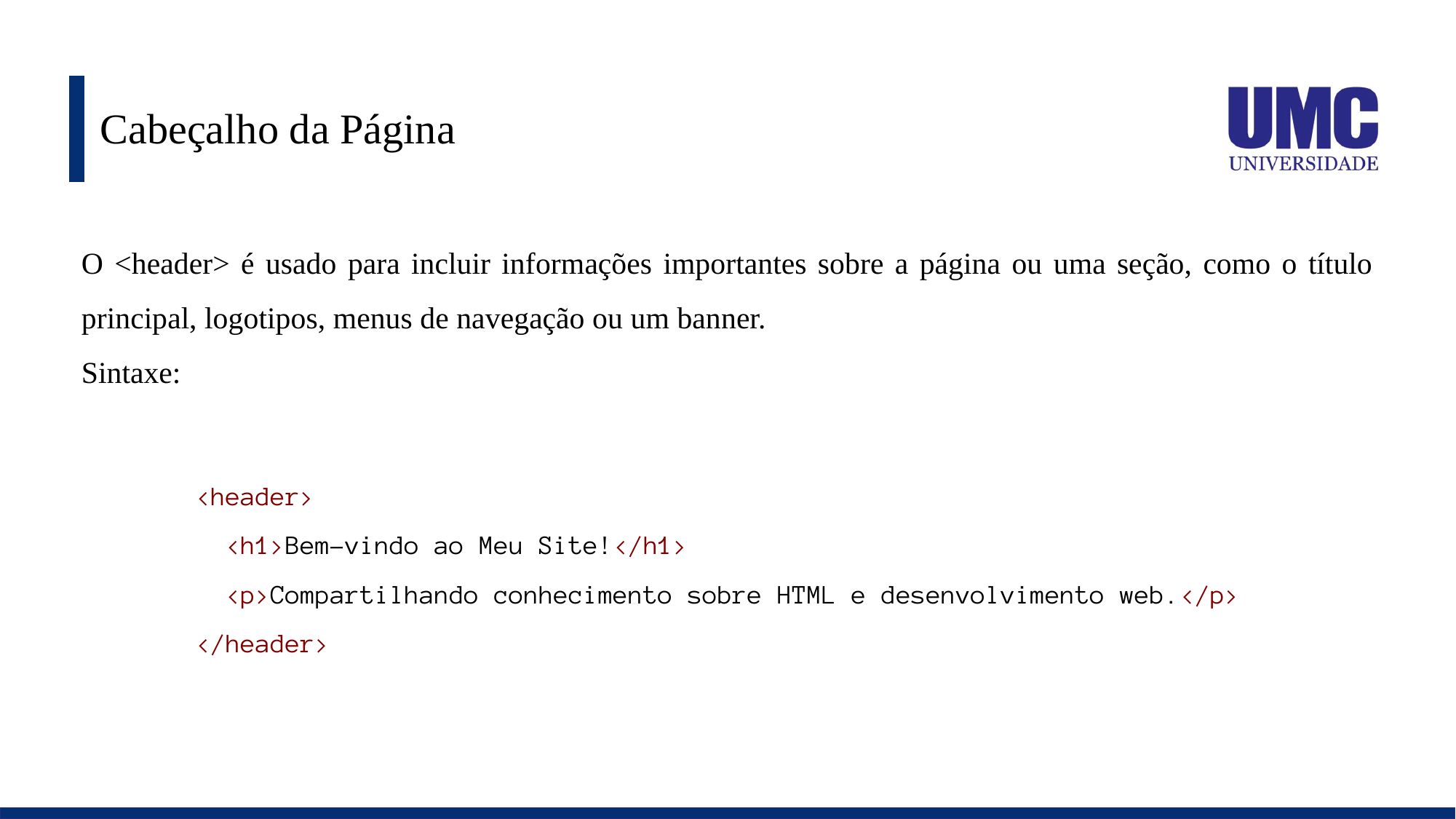

# Cabeçalho da Página
O <header> é usado para incluir informações importantes sobre a página ou uma seção, como o título principal, logotipos, menus de navegação ou um banner.
Sintaxe:
<header>
  <h1>Bem-vindo ao Meu Site!</h1>
  <p>Compartilhando conhecimento sobre HTML e desenvolvimento web.</p>
</header>